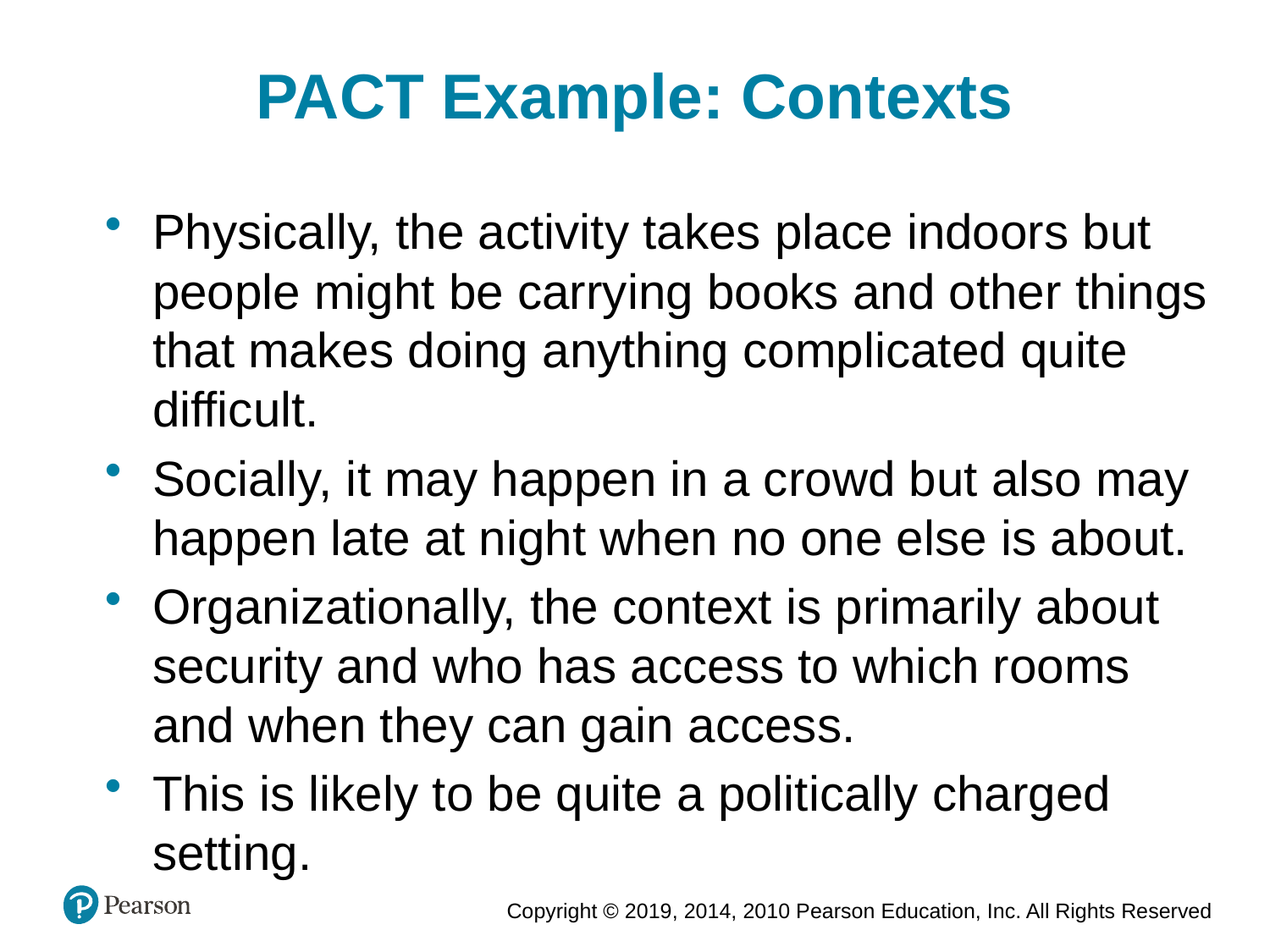

PACT Example: Contexts
Physically, the activity takes place indoors but people might be carrying books and other things that makes doing anything complicated quite difficult.
Socially, it may happen in a crowd but also may happen late at night when no one else is about.
Organizationally, the context is primarily about security and who has access to which rooms and when they can gain access.
This is likely to be quite a politically charged setting.